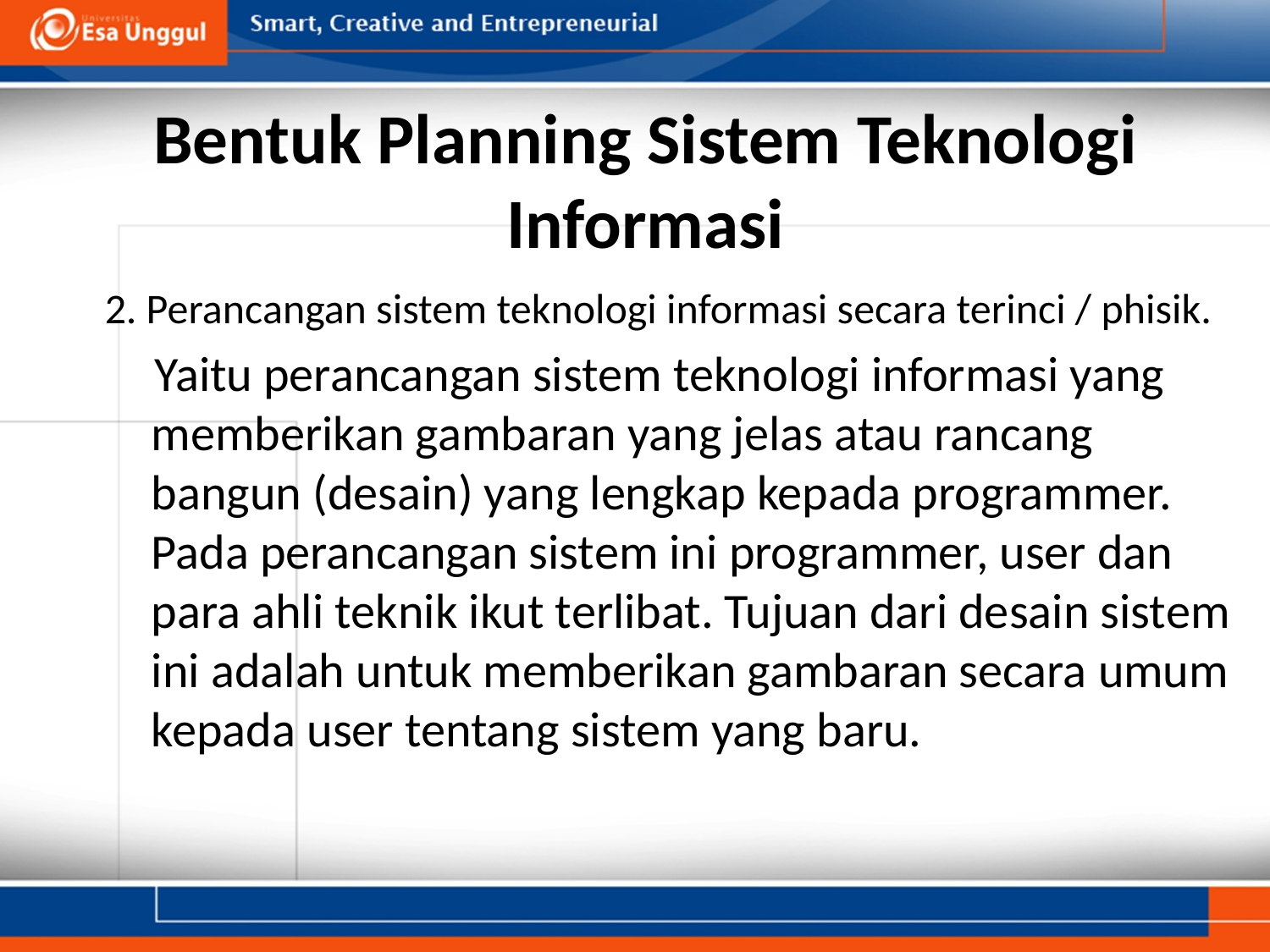

# Bentuk Planning Sistem Teknologi Informasi
   2. Perancangan sistem teknologi informasi secara terinci / phisik.
       Yaitu perancangan sistem teknologi informasi yang memberikan gambaran yang jelas atau rancang bangun (desain) yang lengkap kepada programmer. Pada perancangan sistem ini programmer, user dan para ahli teknik ikut terlibat. Tujuan dari desain sistem ini adalah untuk memberikan gambaran secara umum kepada user tentang sistem yang baru.